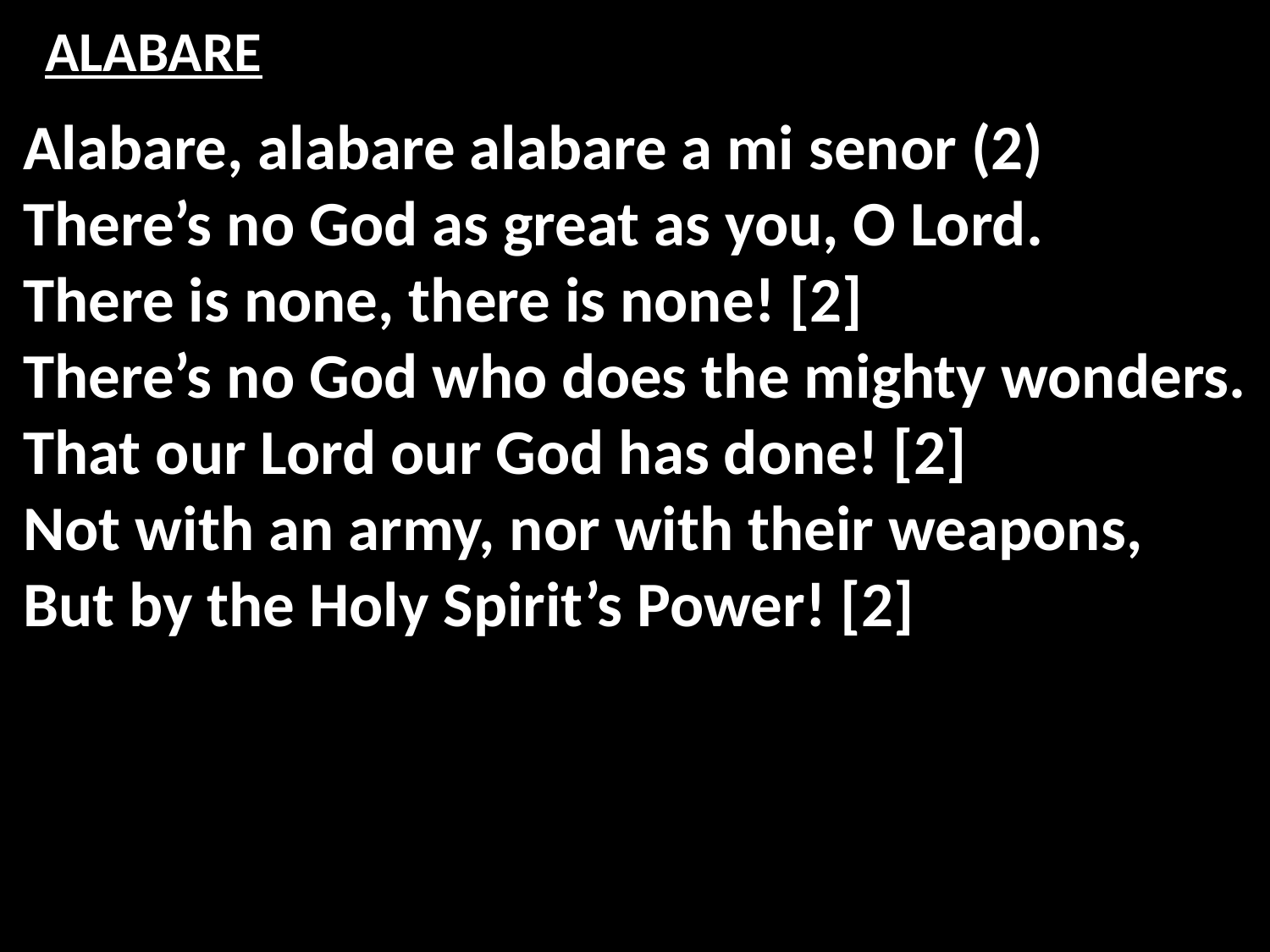

# ALABARE
Alabare, alabare alabare a mi senor (2)
There’s no God as great as you, O Lord.
There is none, there is none! [2]
There’s no God who does the mighty wonders.
That our Lord our God has done! [2]
Not with an army, nor with their weapons,
But by the Holy Spirit’s Power! [2]